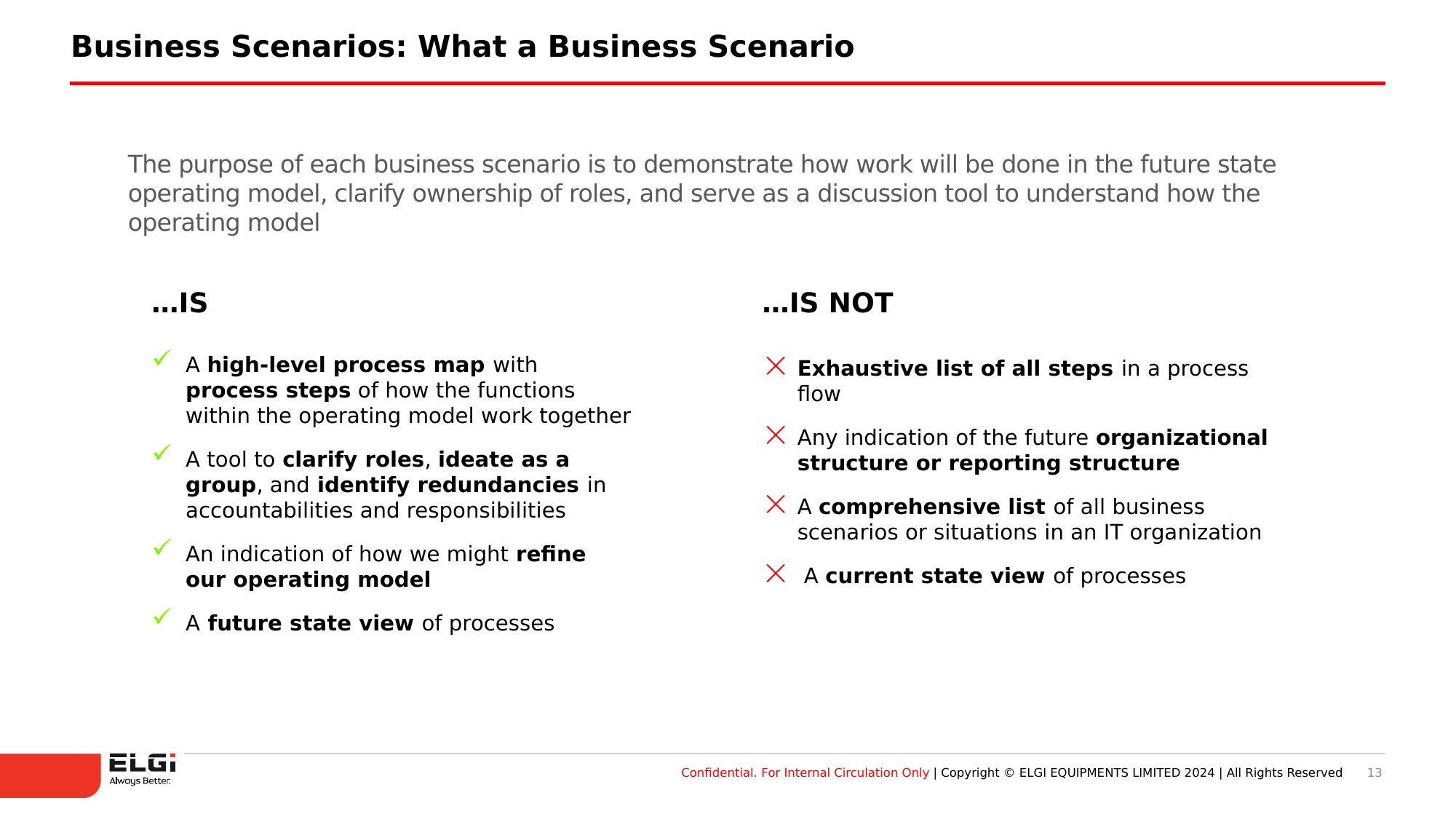

Business Scenarios: What a Business Scenario
The purpose of each business scenario is to demonstrate how work will be done in the future state operating model, clarify ownership of roles, and serve as a discussion tool to understand how the operating model
…IS
A high-level process map with process steps of how the functions within the operating model work together
A tool to clarify roles, ideate as a group, and identify redundancies in accountabilities and responsibilities
An indication of how we might refine our operating model
A future state view of processes
…IS NOT
Exhaustive list of all steps in a process flow
Any indication of the future organizational structure or reporting structure
A comprehensive list of all business scenarios or situations in an IT organization
 A current state view of processes